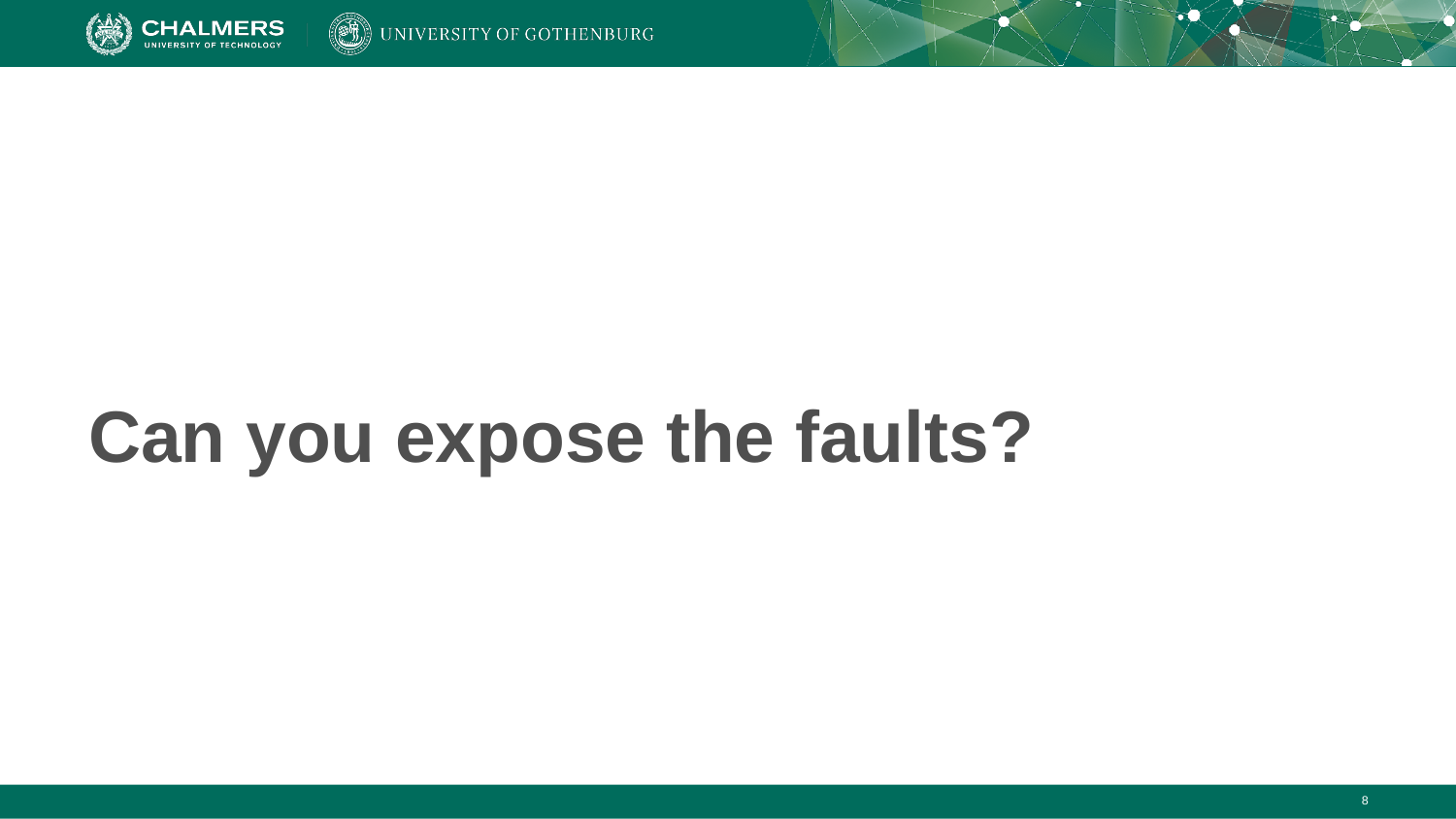

# Can you expose the faults?

8